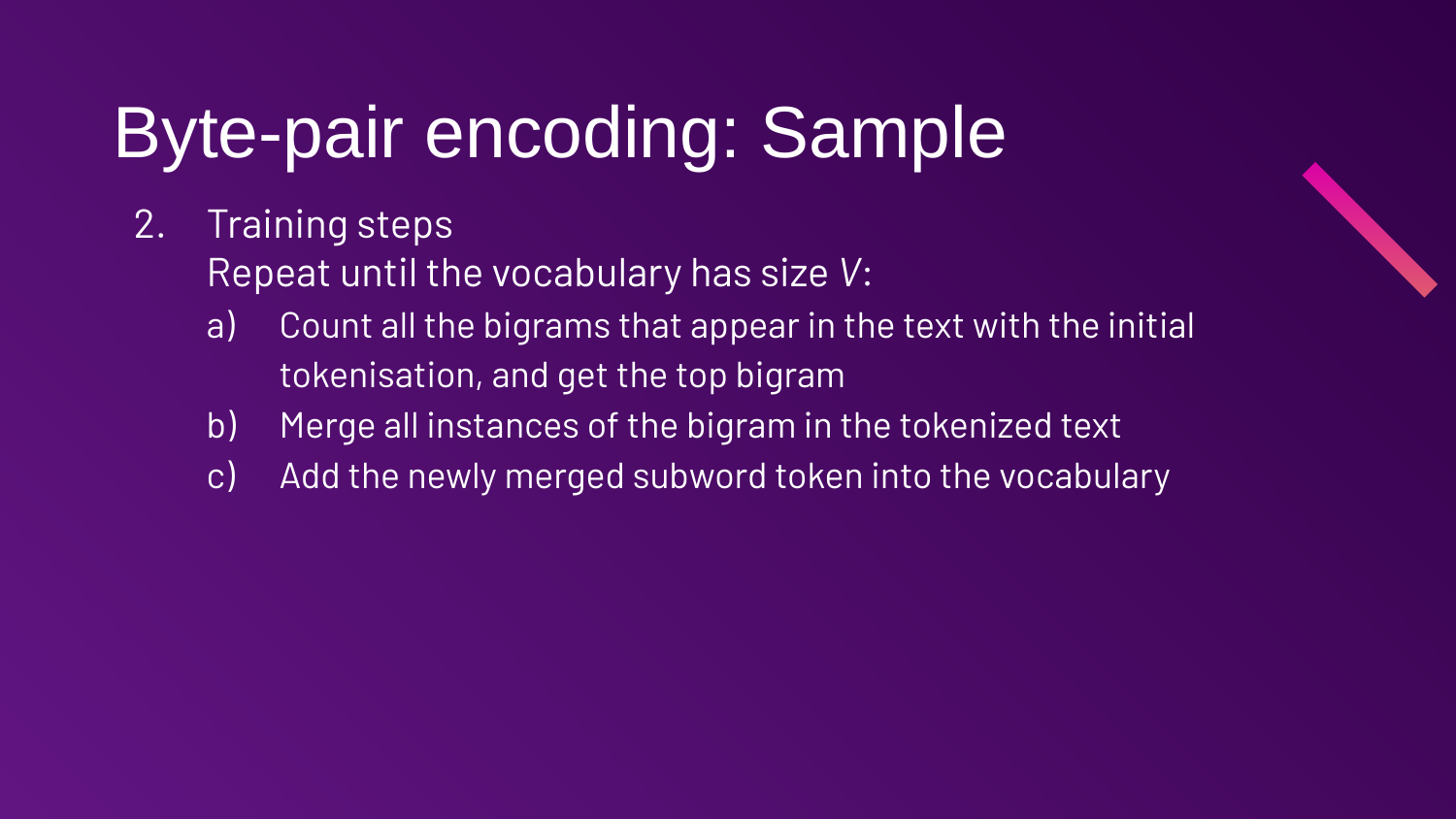

# Byte-pair encoding: Sample
Training steps
Repeat until the vocabulary has size V:
Count all the bigrams that appear in the text with the initial tokenisation, and get the top bigram
Merge all instances of the bigram in the tokenized text
Add the newly merged subword token into the vocabulary